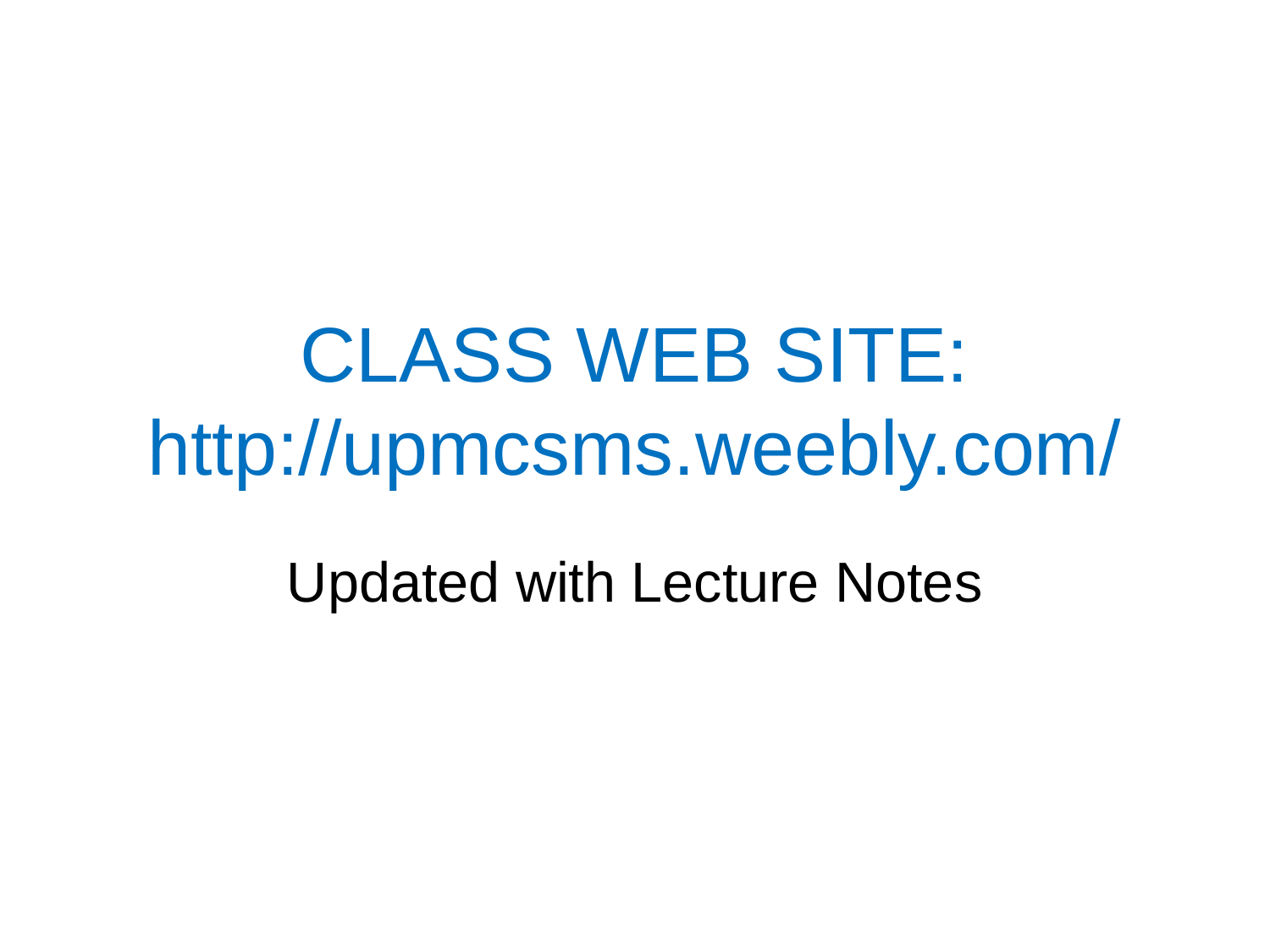

# CLASS WEB SITE: http://upmcsms.weebly.com/
Updated with Lecture Notes